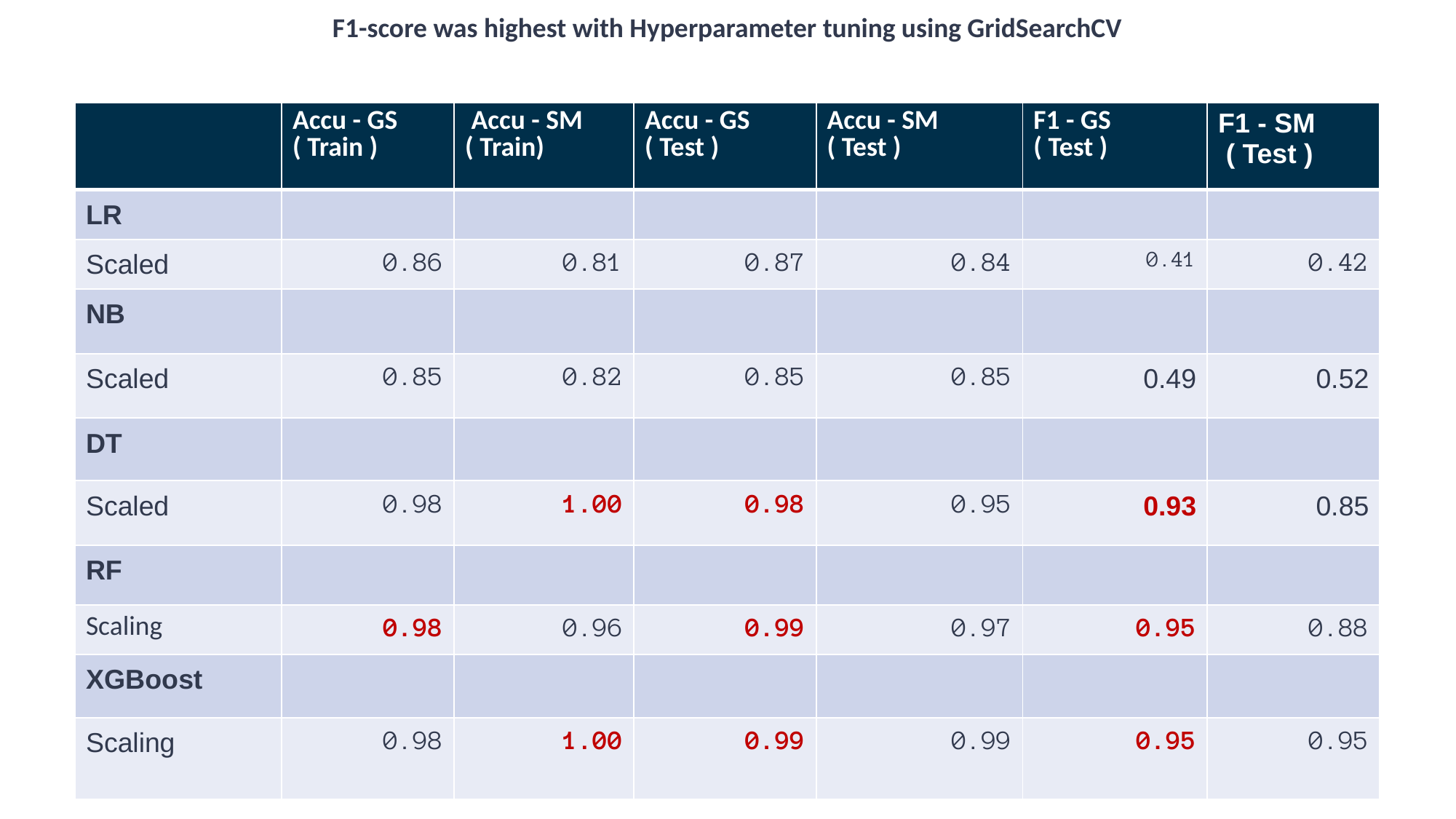

F1-score was highest with Hyperparameter tuning using GridSearchCV

|  | Accu - GS ( Train ) | Accu - SM ( Train) | Accu - GS ( Test ) | Accu - SM ( Test ) | F1 - GS ( Test ) | F1 - SM ( Test ) |
| --- | --- | --- | --- | --- | --- | --- |
| LR |  |  |  |  |  |  |
| Scaled | 0.86 | 0.81 | 0.87 | 0.84 | 0.41 | 0.42 |
| NB |  |  |  |  |  |  |
| Scaled | 0.85 | 0.82 | 0.85 | 0.85 | 0.49 | 0.52 |
| DT |  |  |  |  |  |  |
| Scaled | 0.98 | 1.00 | 0.98 | 0.95 | 0.93 | 0.85 |
| RF |  |  |  |  |  |  |
| Scaling | 0.98 | 0.96 | 0.99 | 0.97 | 0.95 | 0.88 |
| XGBoost |  |  |  |  |  |  |
| Scaling | 0.98 | 1.00 | 0.99 | 0.99 | 0.95 | 0.95 |